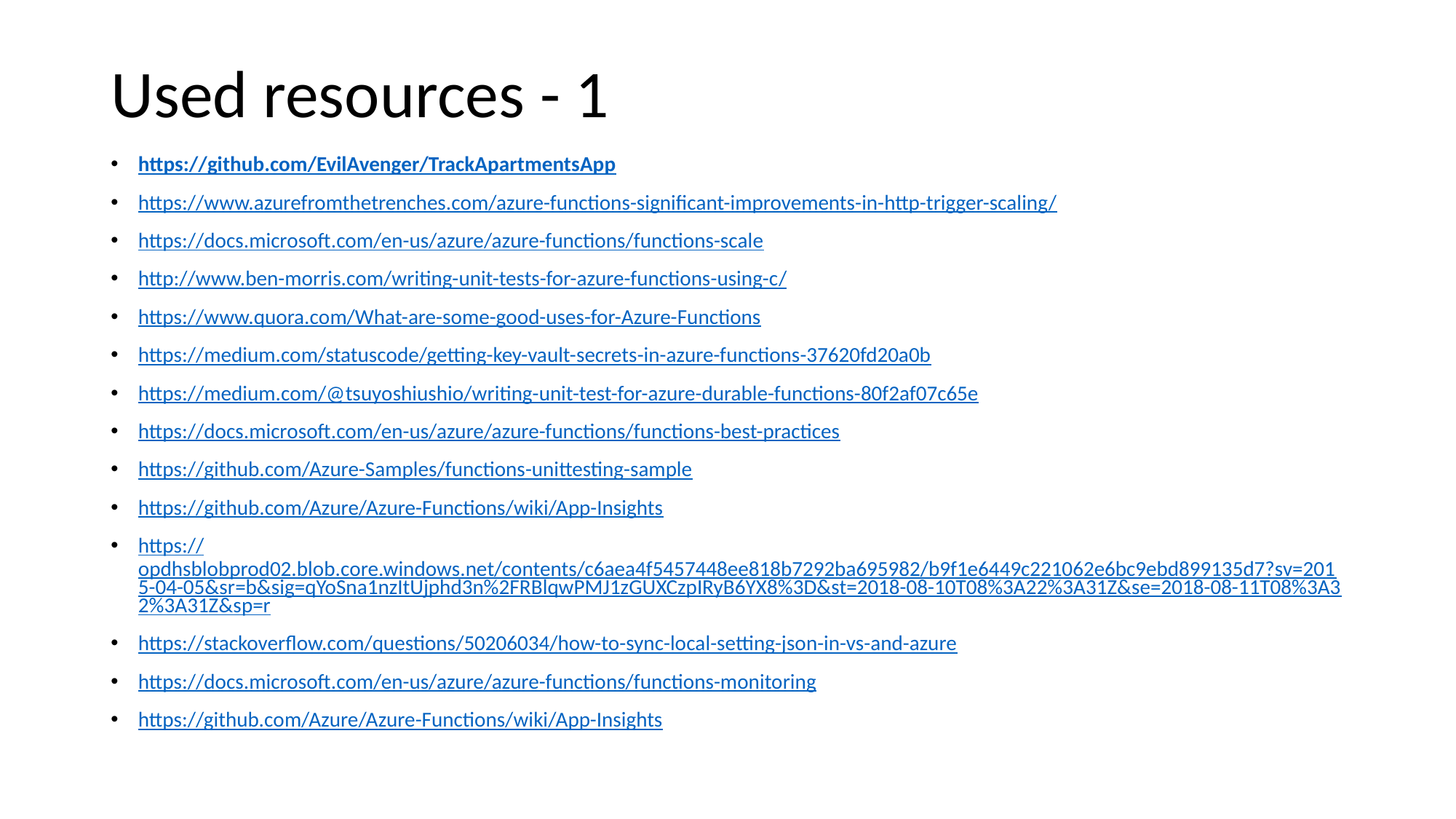

# Used resources - 1
https://github.com/EvilAvenger/TrackApartmentsApp
https://www.azurefromthetrenches.com/azure-functions-significant-improvements-in-http-trigger-scaling/
https://docs.microsoft.com/en-us/azure/azure-functions/functions-scale
http://www.ben-morris.com/writing-unit-tests-for-azure-functions-using-c/
https://www.quora.com/What-are-some-good-uses-for-Azure-Functions
https://medium.com/statuscode/getting-key-vault-secrets-in-azure-functions-37620fd20a0b
https://medium.com/@tsuyoshiushio/writing-unit-test-for-azure-durable-functions-80f2af07c65e
https://docs.microsoft.com/en-us/azure/azure-functions/functions-best-practices
https://github.com/Azure-Samples/functions-unittesting-sample
https://github.com/Azure/Azure-Functions/wiki/App-Insights
https://opdhsblobprod02.blob.core.windows.net/contents/c6aea4f5457448ee818b7292ba695982/b9f1e6449c221062e6bc9ebd899135d7?sv=2015-04-05&sr=b&sig=qYoSna1nzItUjphd3n%2FRBlqwPMJ1zGUXCzpIRyB6YX8%3D&st=2018-08-10T08%3A22%3A31Z&se=2018-08-11T08%3A32%3A31Z&sp=r
https://stackoverflow.com/questions/50206034/how-to-sync-local-setting-json-in-vs-and-azure
https://docs.microsoft.com/en-us/azure/azure-functions/functions-monitoring
https://github.com/Azure/Azure-Functions/wiki/App-Insights